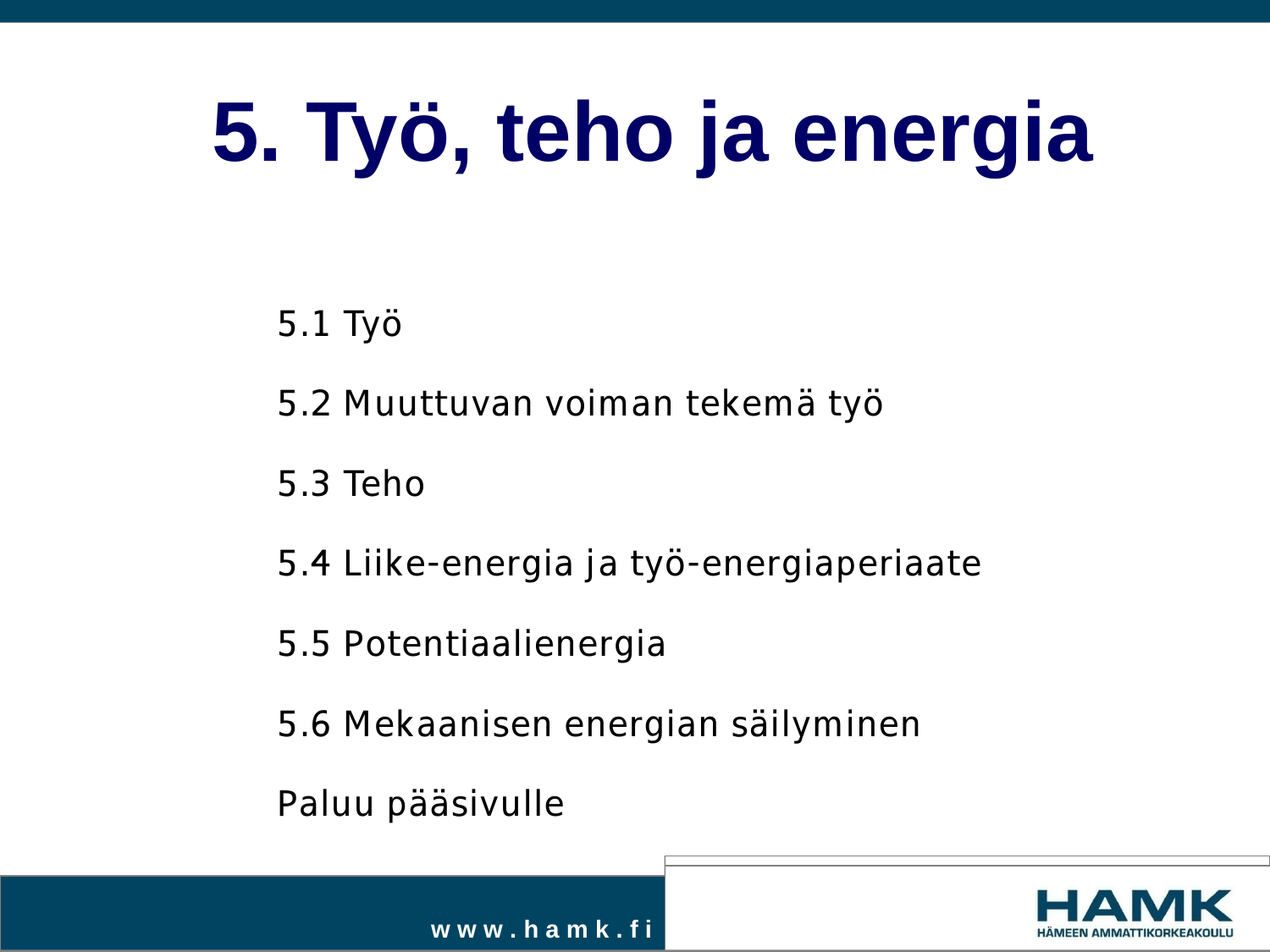

# 5. Työ, teho ja energia
5.1 Työ
5.2 Muuttuvan voiman tekemä työ
5.3 Teho
5.4 Liike-energia ja työ-energiaperiaate
5.5 Potentiaalienergia
5.6 Mekaanisen energian säilyminen
Paluu pääsivulle